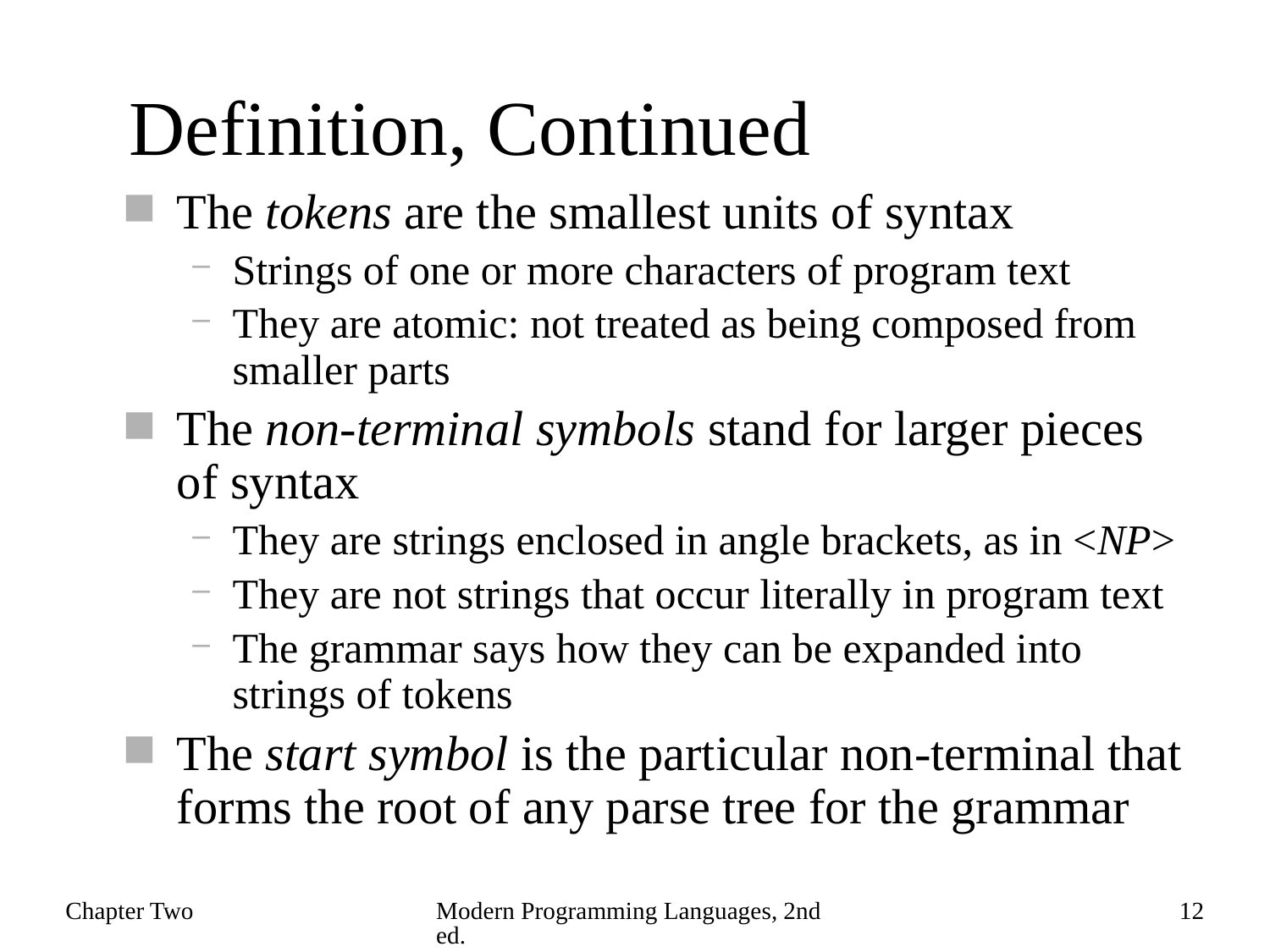

# Definition, Continued
The tokens are the smallest units of syntax
Strings of one or more characters of program text
They are atomic: not treated as being composed from smaller parts
The non-terminal symbols stand for larger pieces of syntax
They are strings enclosed in angle brackets, as in <NP>
They are not strings that occur literally in program text
The grammar says how they can be expanded into strings of tokens
The start symbol is the particular non-terminal that forms the root of any parse tree for the grammar
Chapter Two
Modern Programming Languages, 2nd ed.
12